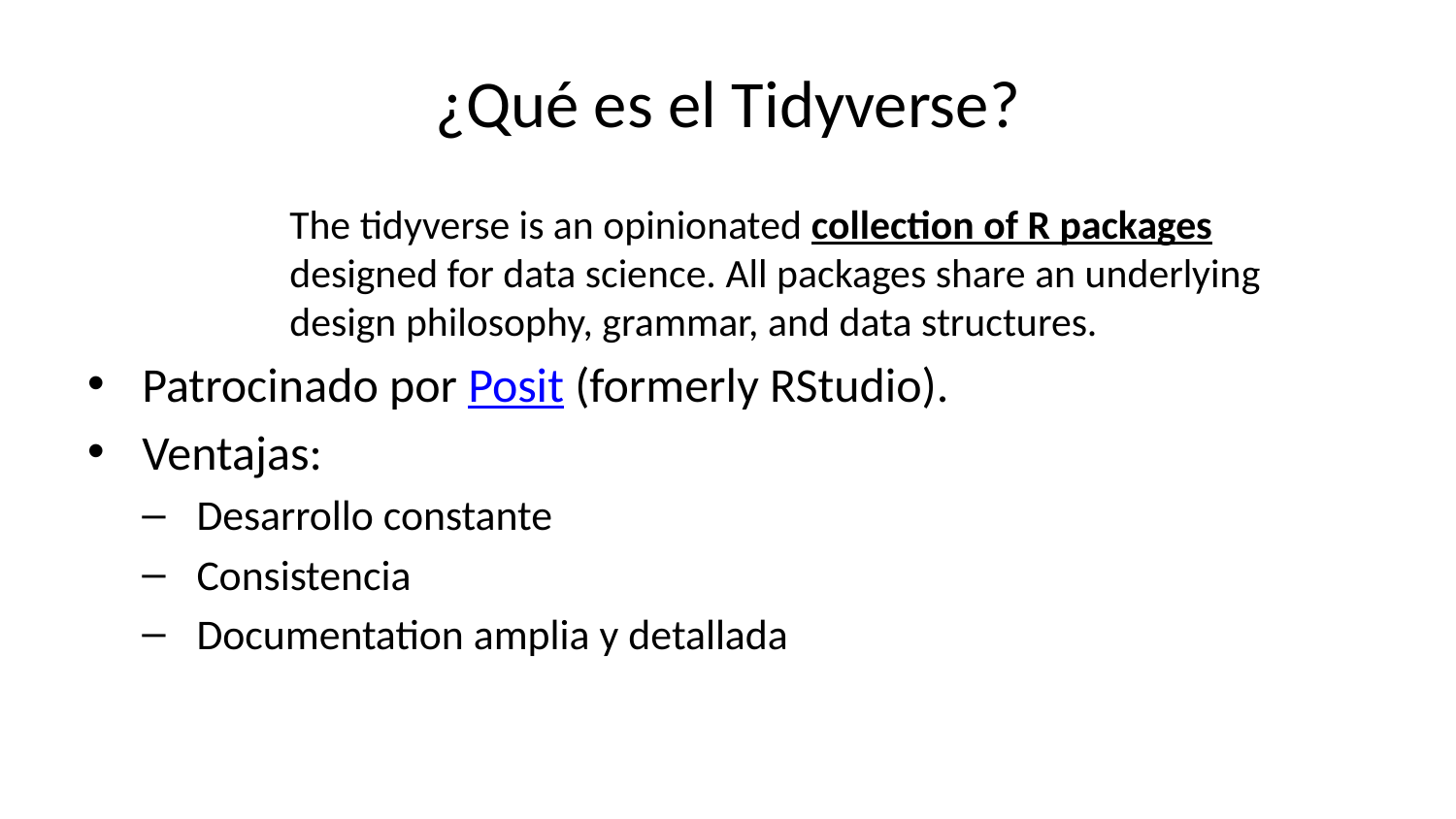

# ¿Qué es el Tidyverse?
The tidyverse is an opinionated collection of R packages designed for data science. All packages share an underlying design philosophy, grammar, and data structures.
Patrocinado por Posit (formerly RStudio).
Ventajas:
Desarrollo constante
Consistencia
Documentation amplia y detallada